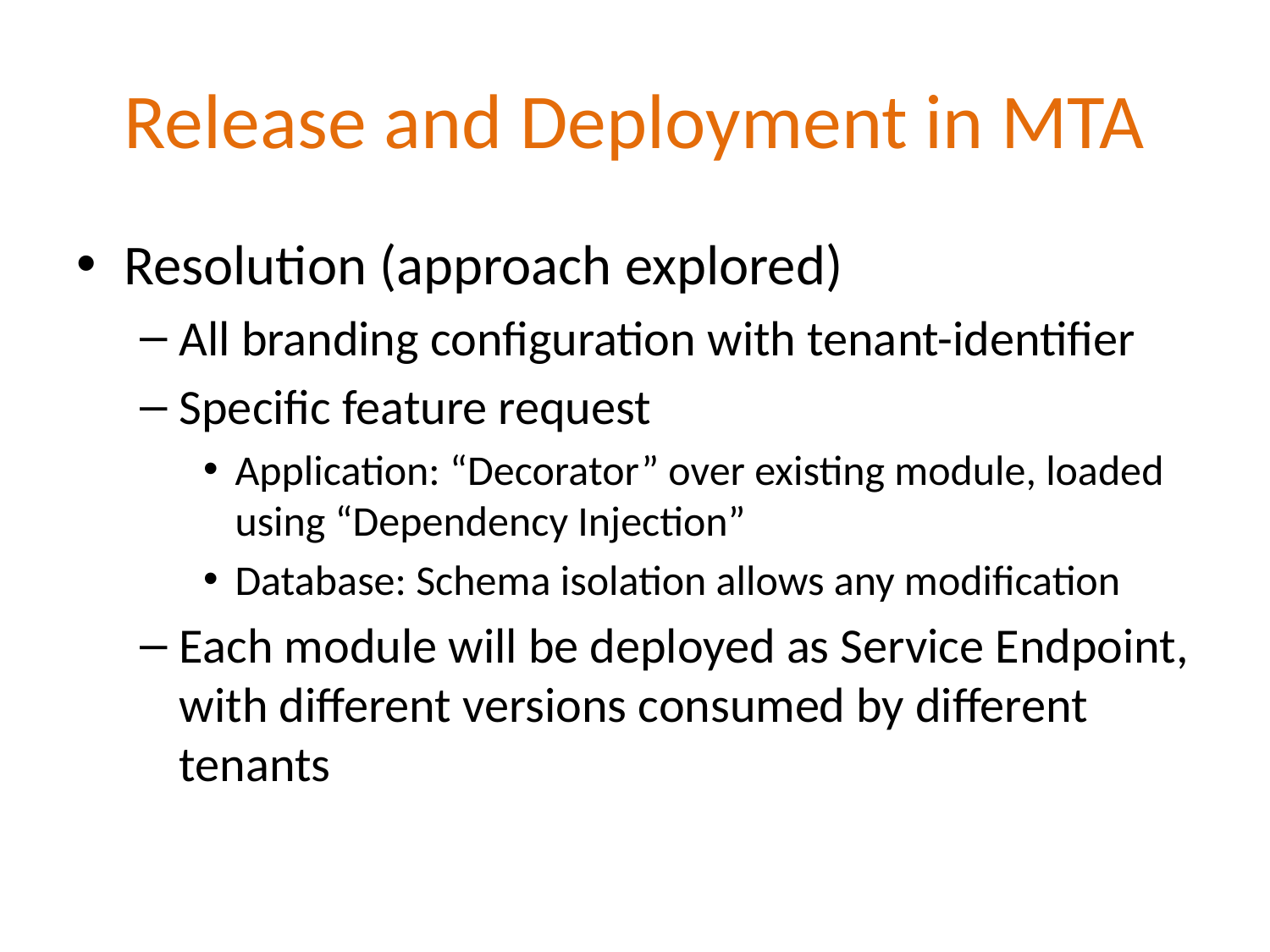

# Release and Deployment in MTA
Resolution (approach explored)
All branding configuration with tenant-identifier
Specific feature request
Application: “Decorator” over existing module, loaded using “Dependency Injection”
Database: Schema isolation allows any modification
Each module will be deployed as Service Endpoint, with different versions consumed by different tenants